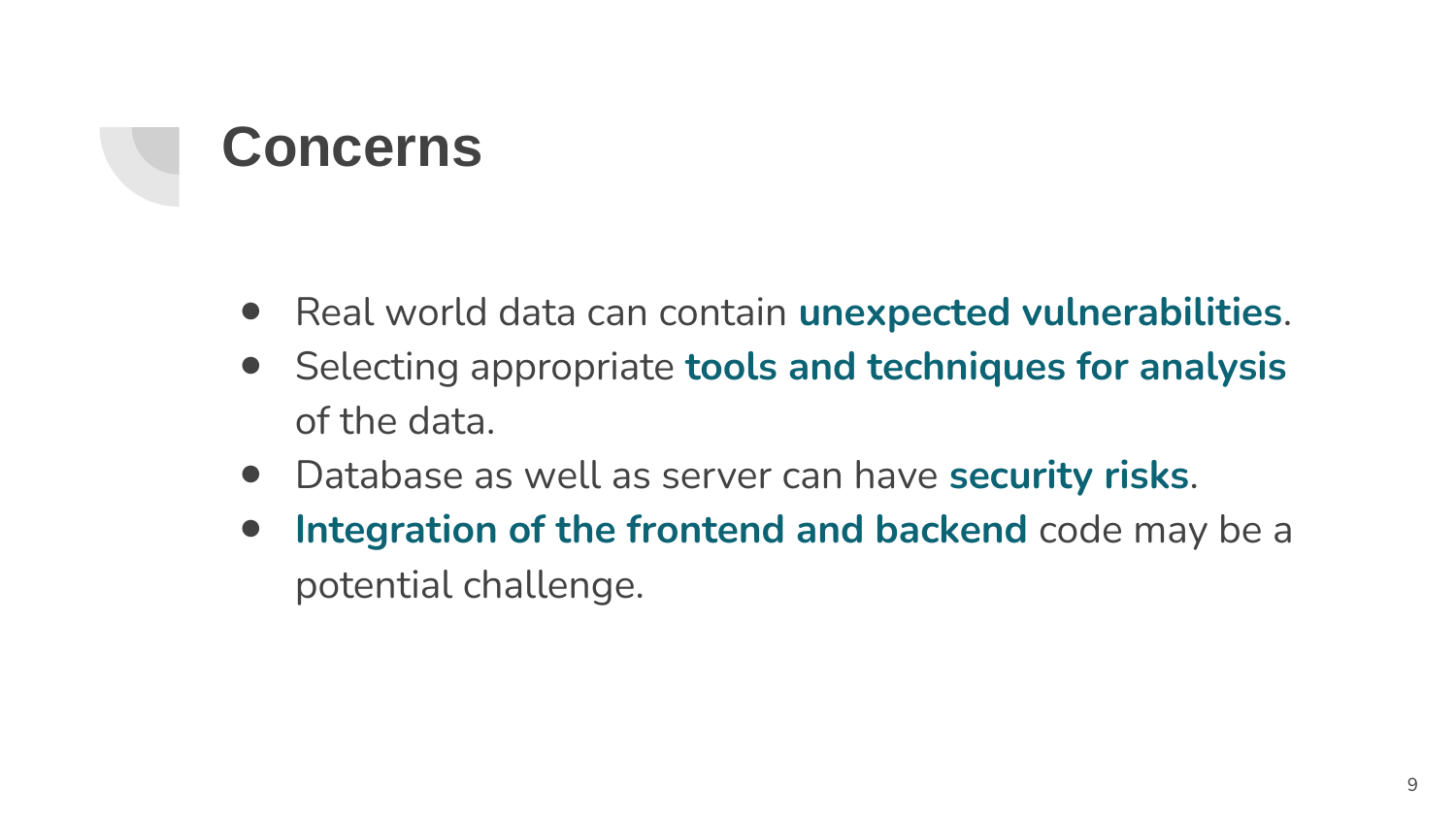

# Concerns
Real world data can contain unexpected vulnerabilities.
Selecting appropriate tools and techniques for analysis of the data.
Database as well as server can have security risks.
Integration of the frontend and backend code may be a potential challenge.

9